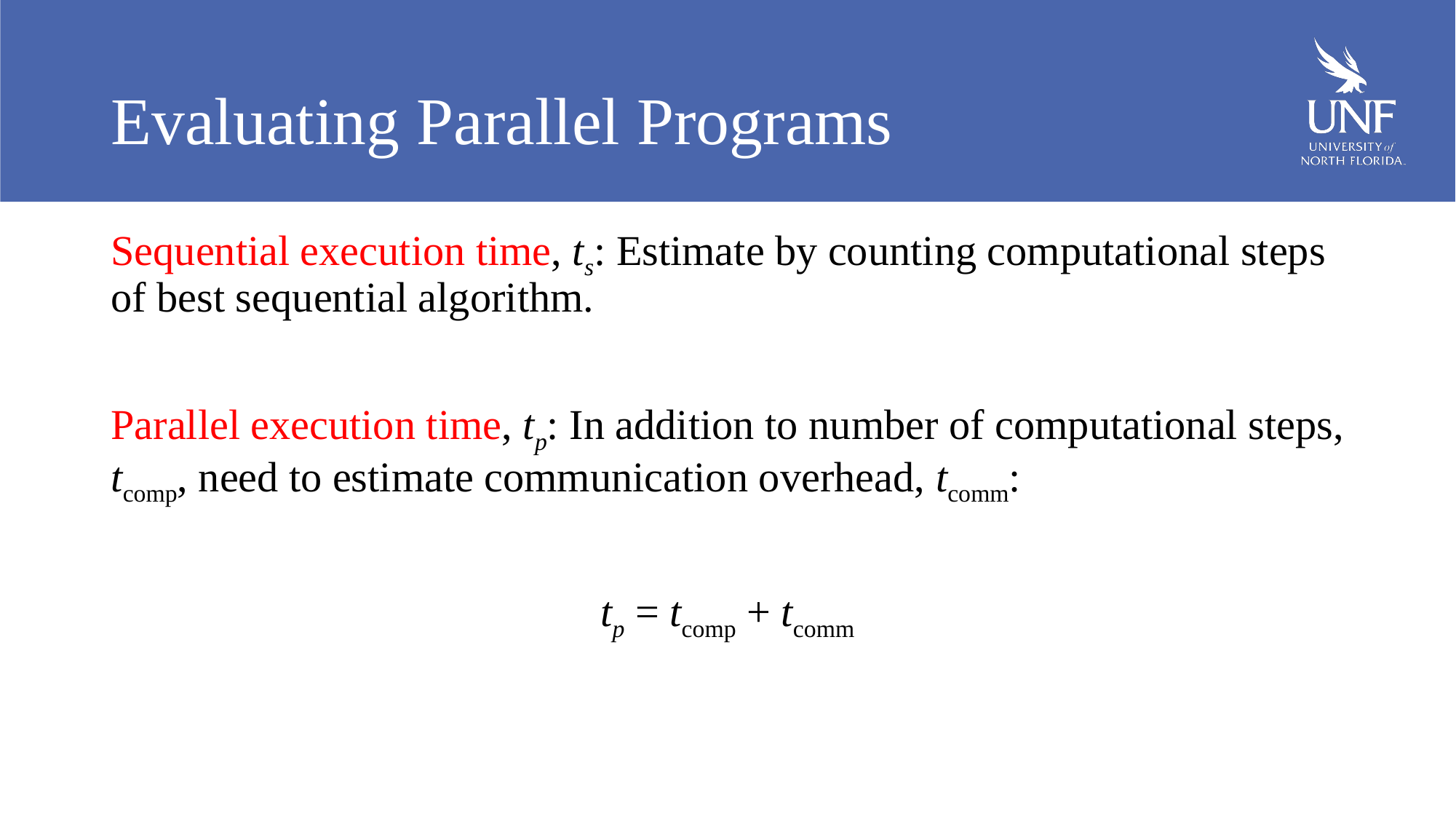

# Evaluating Parallel Programs
Sequential execution time, ts: Estimate by counting computational steps of best sequential algorithm.

Parallel execution time, tp: In addition to number of computational steps, tcomp, need to estimate communication overhead, tcomm:

tp = tcomp + tcomm